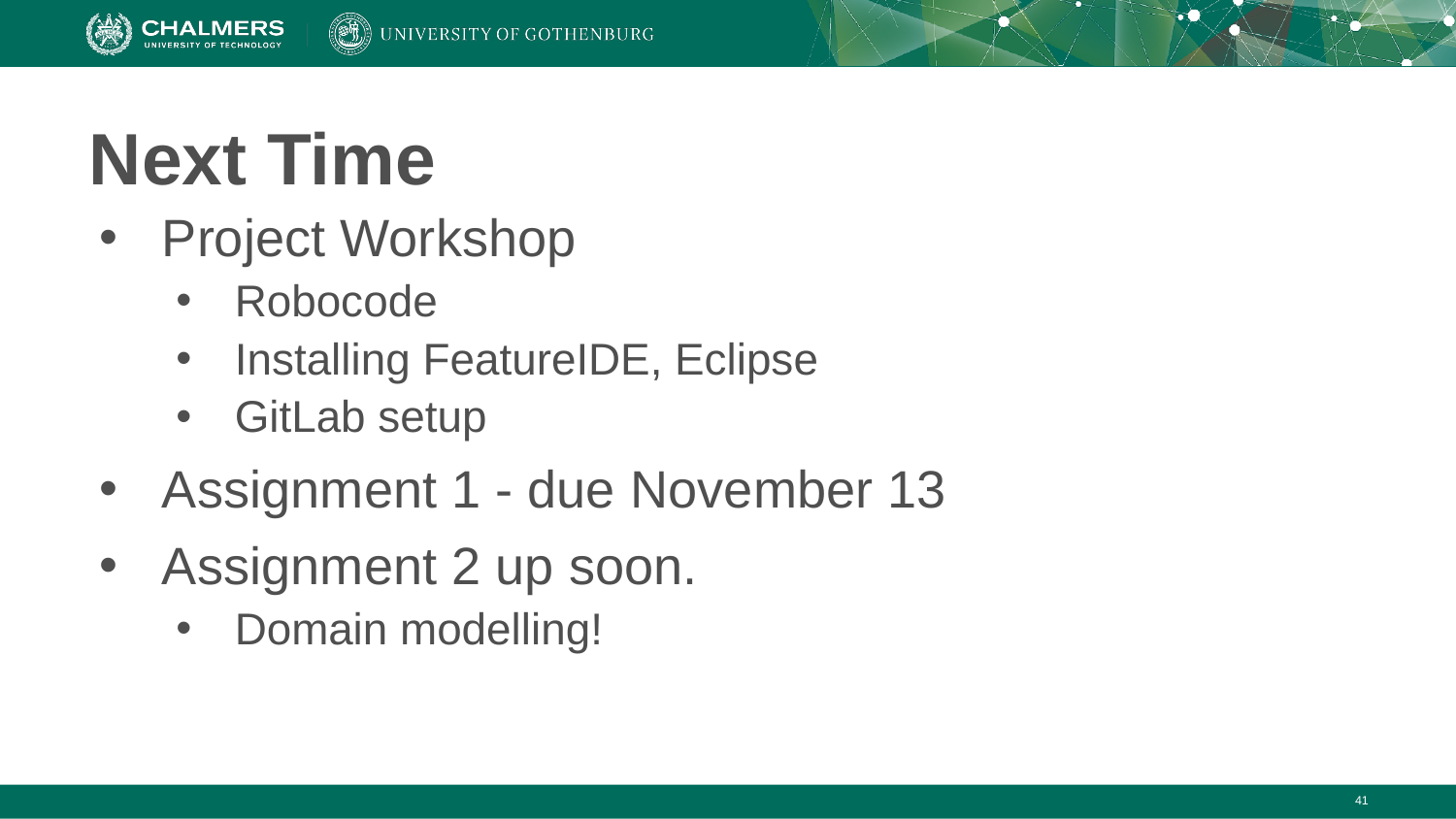

# Next Time
Project Workshop
Robocode
Installing FeatureIDE, Eclipse
GitLab setup
Assignment 1 - due November 13
Assignment 2 up soon.
Domain modelling!
41